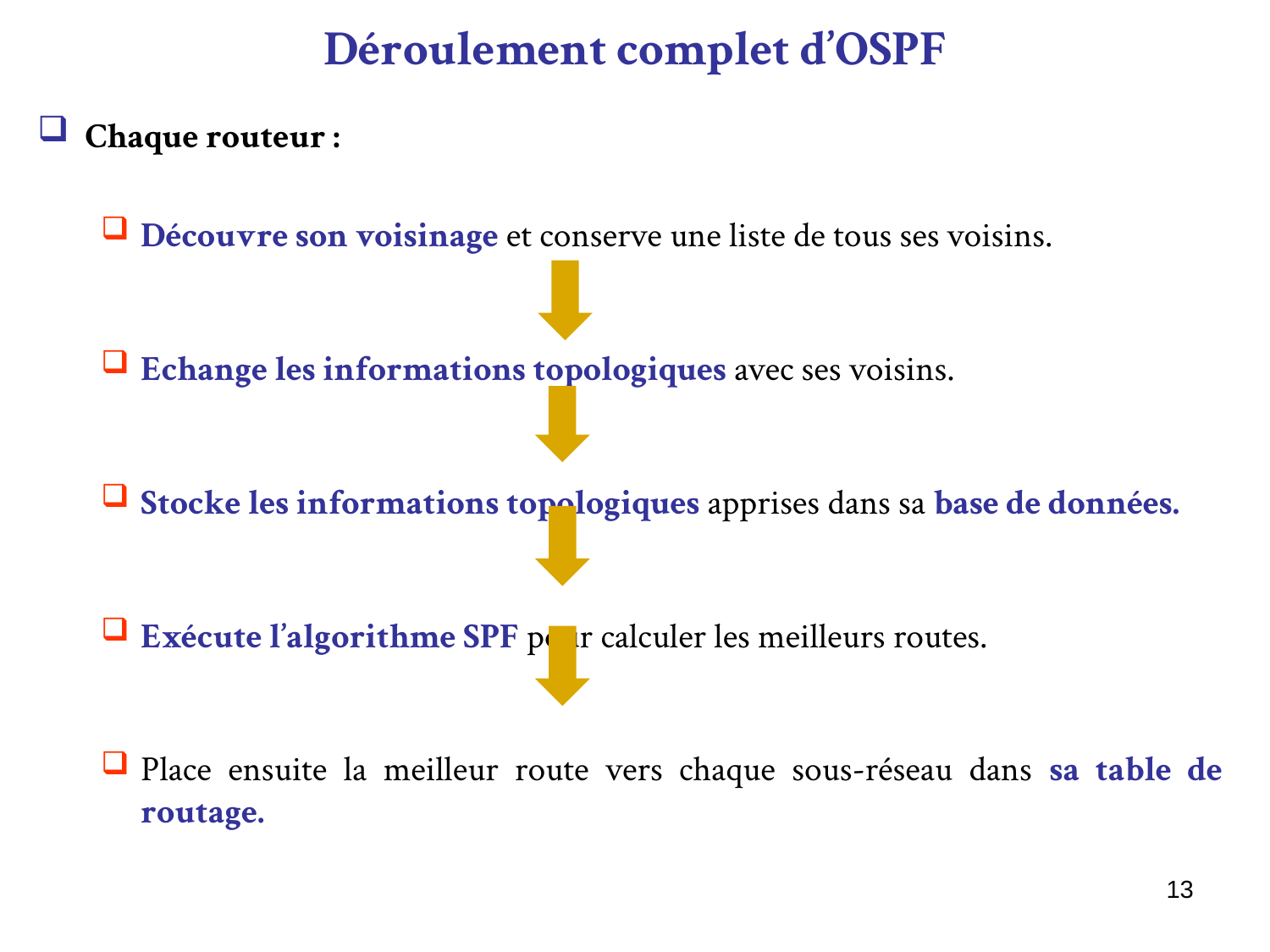

# Déroulement complet d’OSPF
Chaque routeur :

Découvre son voisinage et conserve une liste de tous ses voisins.

Echange les informations topologiques avec ses voisins.

Stocke les informations topologiques apprises dans sa base de données.

Exécute l’algorithme SPF pour calculer les meilleurs routes.

Place ensuite la meilleur route vers chaque sous-réseau dans sa table de routage.

13